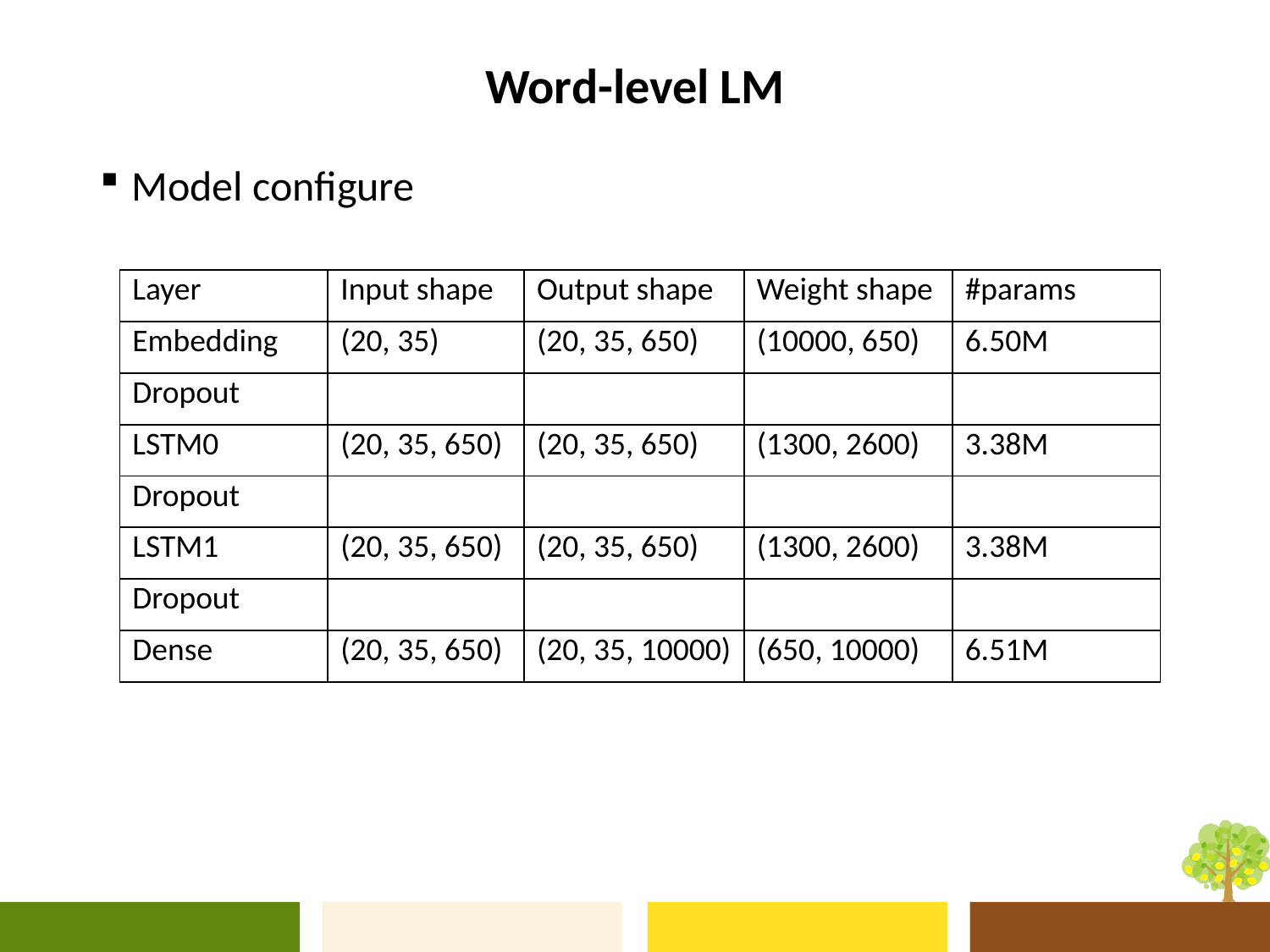

# Word-level LM
Model configure

| Layer | Input shape | Output shape | Weight shape | #params |
| --- | --- | --- | --- | --- |
| Embedding | (20, 35) | (20, 35, 650) | (10000, 650) | 6.50M |
| Dropout |  |  |  |  |
| LSTM0 | (20, 35, 650) | (20, 35, 650) | (1300, 2600) | 3.38M |
| Dropout |  |  |  |  |
| LSTM1 | (20, 35, 650) | (20, 35, 650) | (1300, 2600) | 3.38M |
| Dropout |  |  |  |  |
| Dense | (20, 35, 650) | (20, 35, 10000) | (650, 10000) | 6.51M |